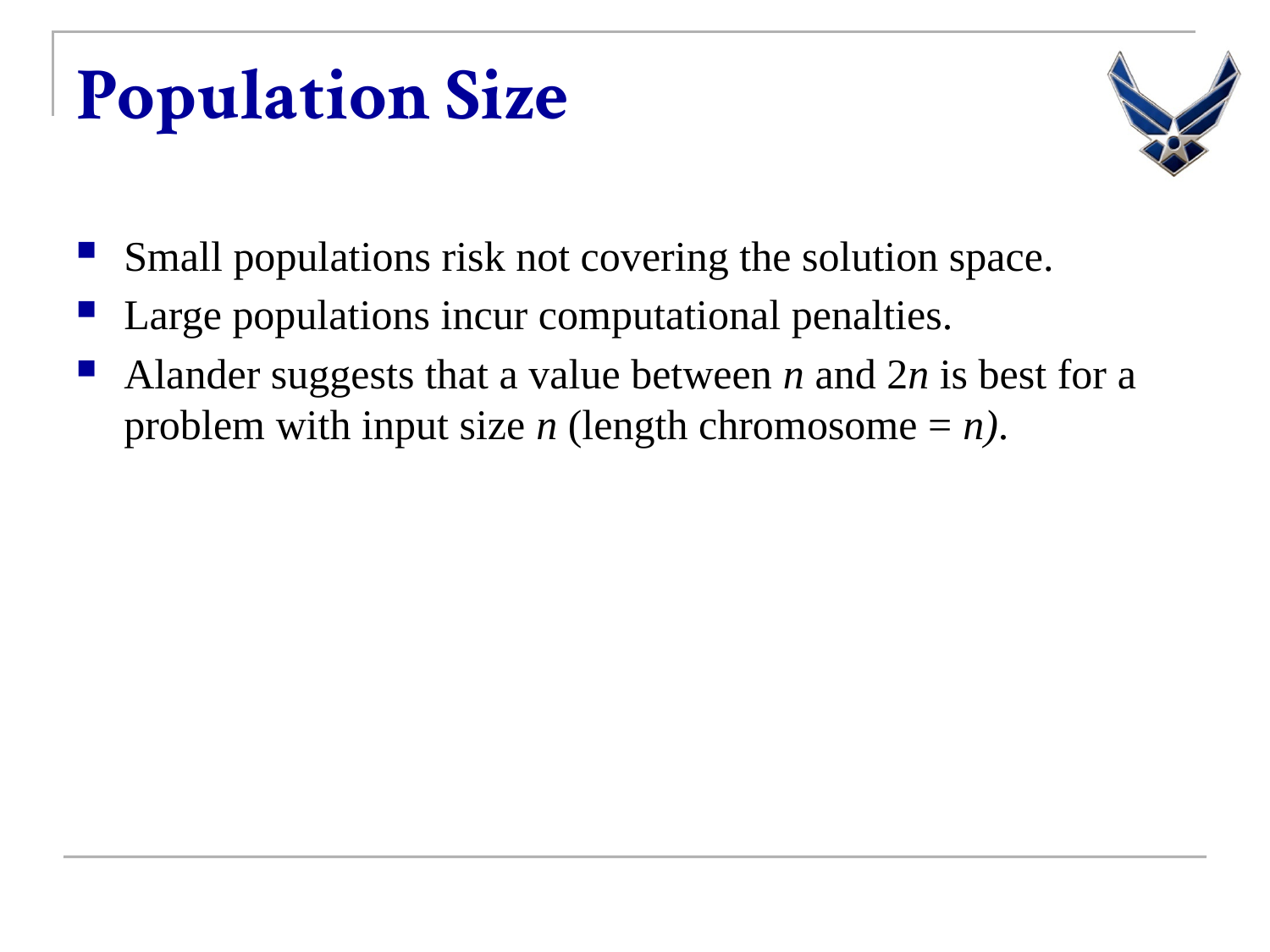

# Population Size
Small populations risk not covering the solution space.
Large populations incur computational penalties.
Alander suggests that a value between n and 2n is best for a problem with input size n (length chromosome = n).